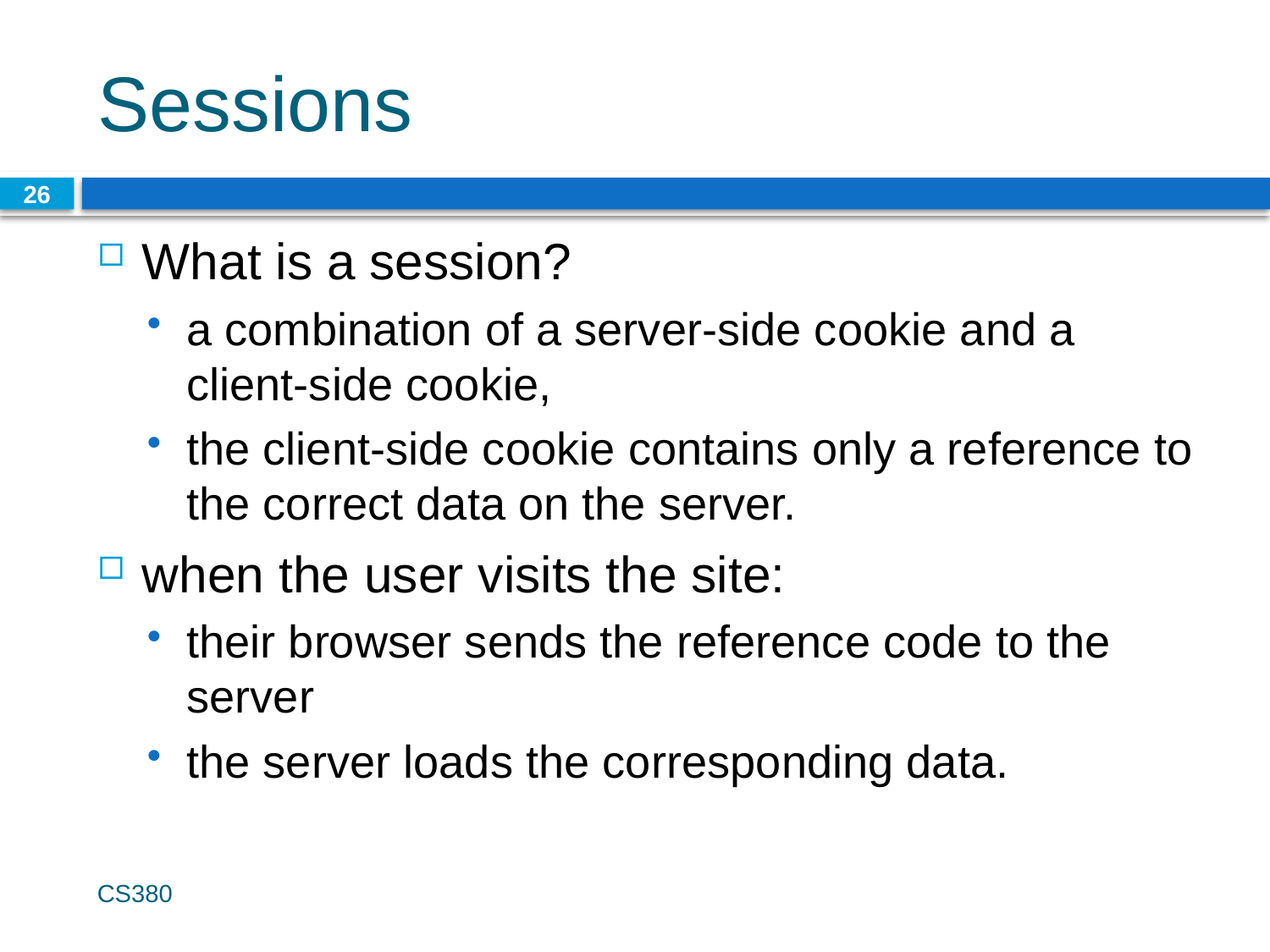

# Sessions
26
What is a session?
a combination of a server-side cookie and a client-side cookie,
the client-side cookie contains only a reference to the correct data on the server.
when the user visits the site:
their browser sends the reference code to the server
the server loads the corresponding data.
CS380